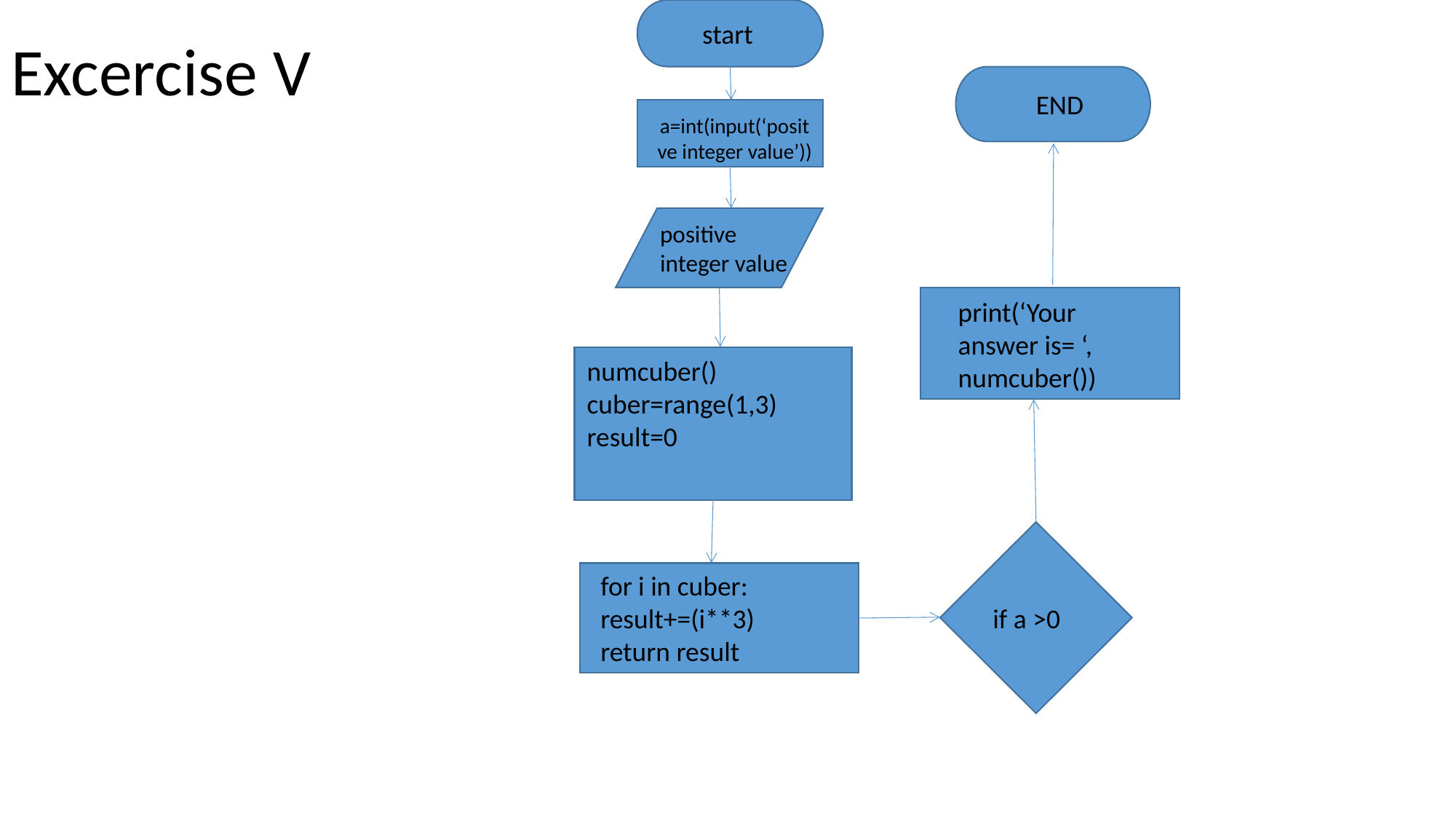

# Excercise V

start

END

a=int(input(‘positve integer value’))

positive integer value

print(‘Your answer is= ‘, numcuber())

numcuber()
cuber=range(1,3)
result=0

for i in cuber:
result+=(i**3)
return result
if a >0